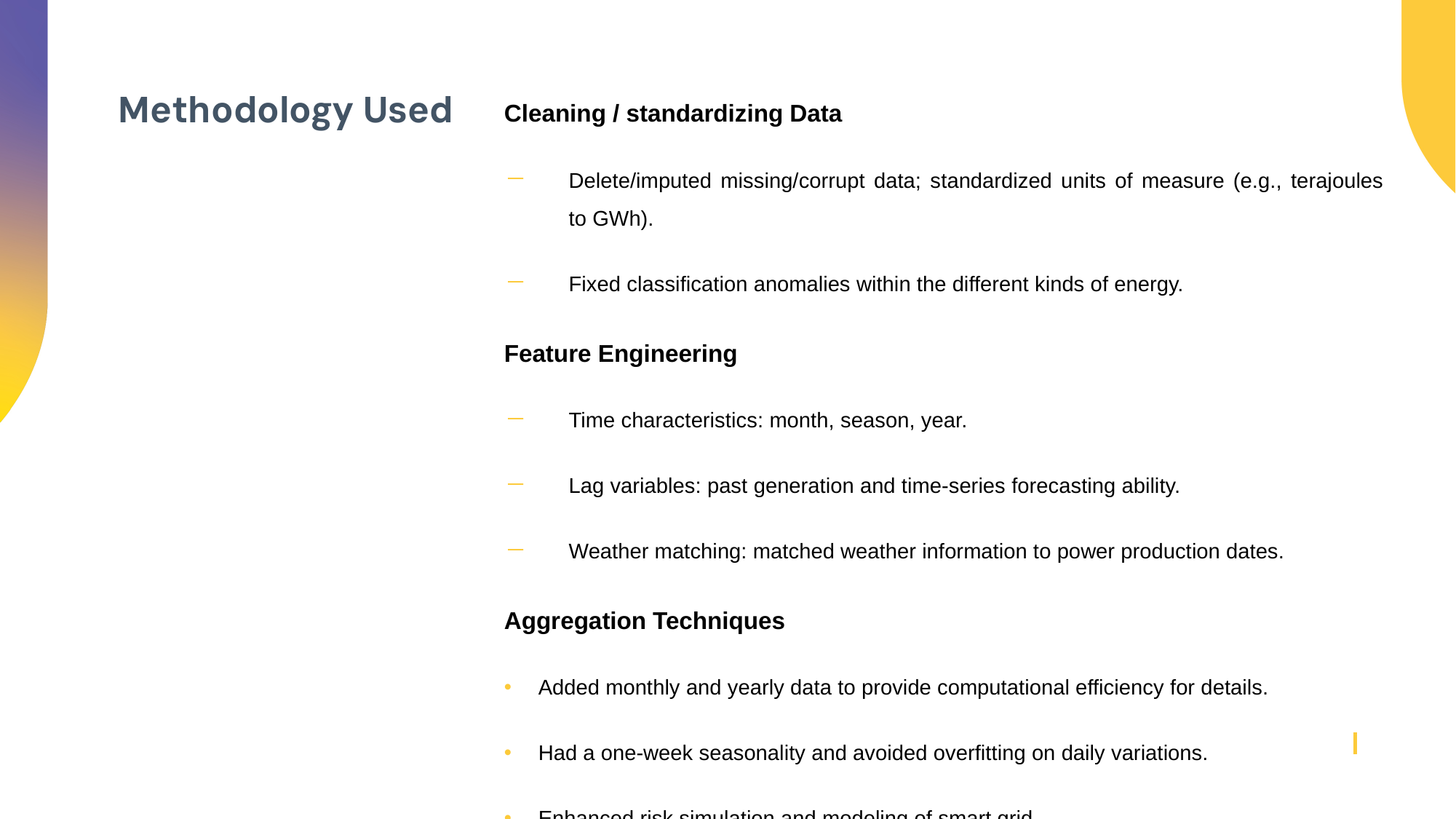

Cleaning / standardizing Data
Delete/imputed missing/corrupt data; standardized units of measure (e.g., terajoules to GWh).
Fixed classification anomalies within the different kinds of energy.
Feature Engineering
Time characteristics: month, season, year.
Lag variables: past generation and time-series forecasting ability.
Weather matching: matched weather information to power production dates.
Aggregation Techniques
Added monthly and yearly data to provide computational efficiency for details.
Had a one-week seasonality and avoided overfitting on daily variations.
Enhanced risk simulation and modeling of smart grid.

# Methodology Used